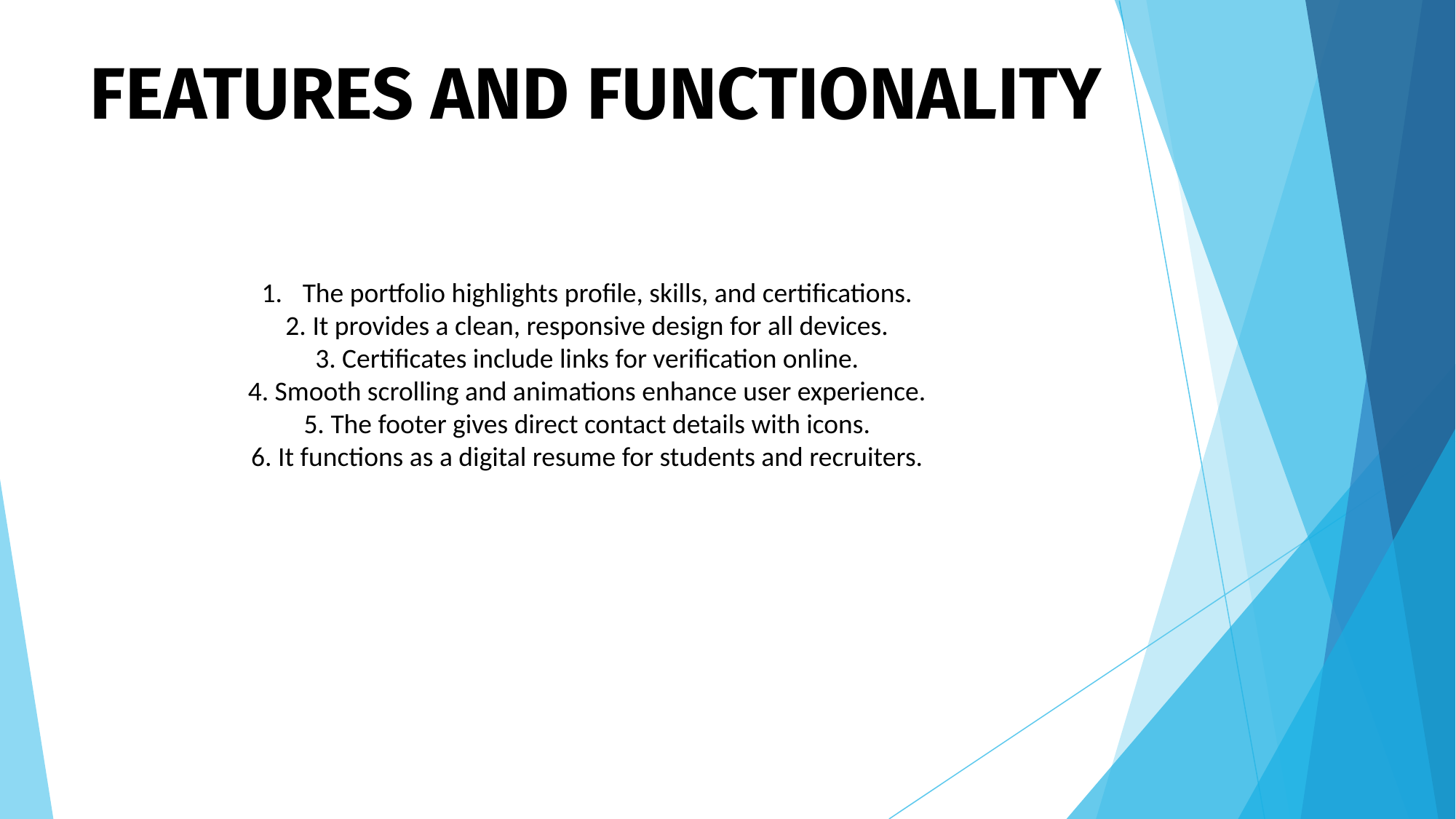

# FEATURES AND FUNCTIONALITY
The portfolio highlights profile, skills, and certifications.
2. It provides a clean, responsive design for all devices.
3. Certificates include links for verification online.
4. Smooth scrolling and animations enhance user experience.
5. The footer gives direct contact details with icons.
6. It functions as a digital resume for students and recruiters.